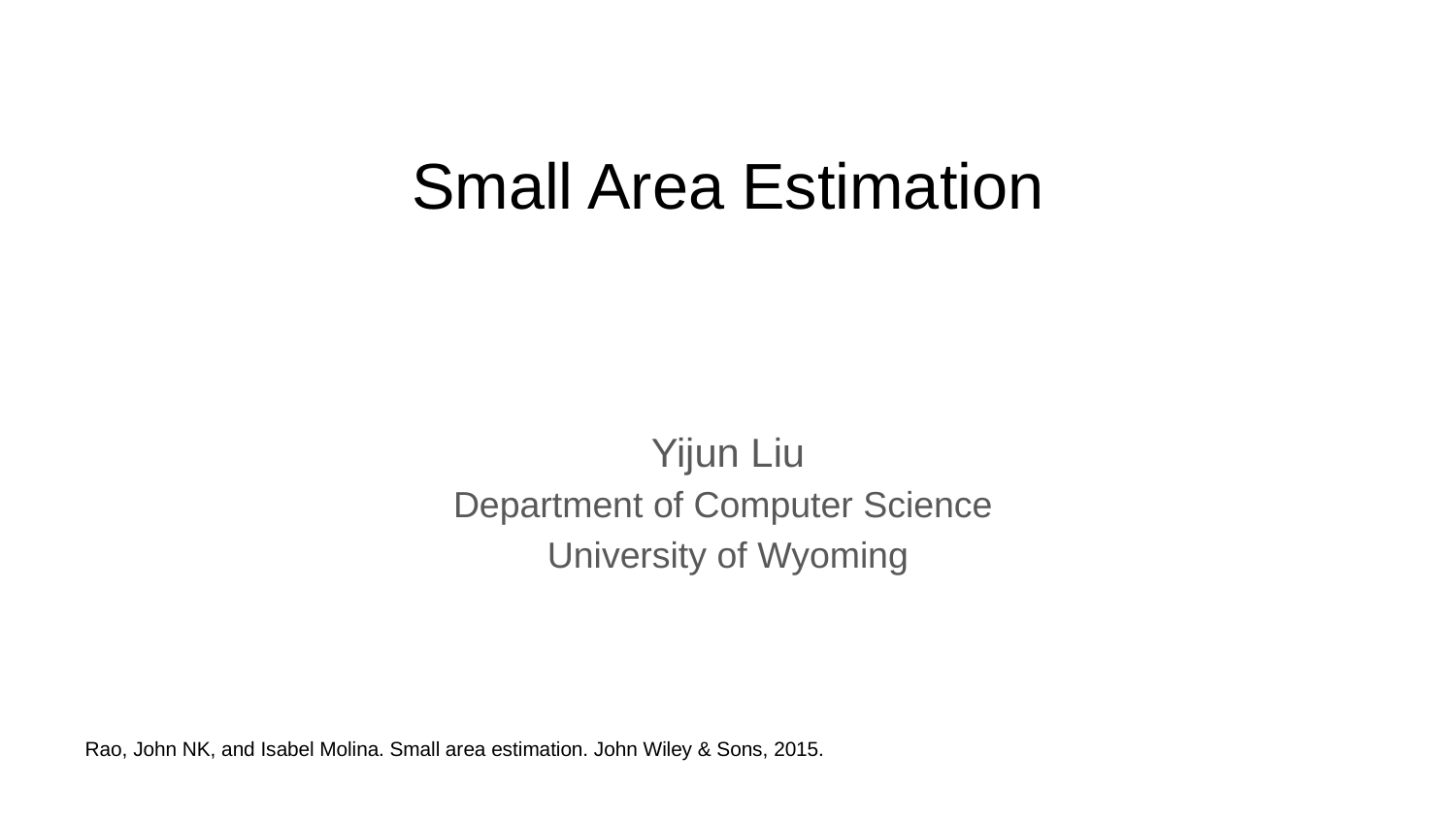

# Small Area Estimation
Yijun Liu
Department of Computer Science
University of Wyoming
Rao, John NK, and Isabel Molina. Small area estimation. John Wiley & Sons, 2015.